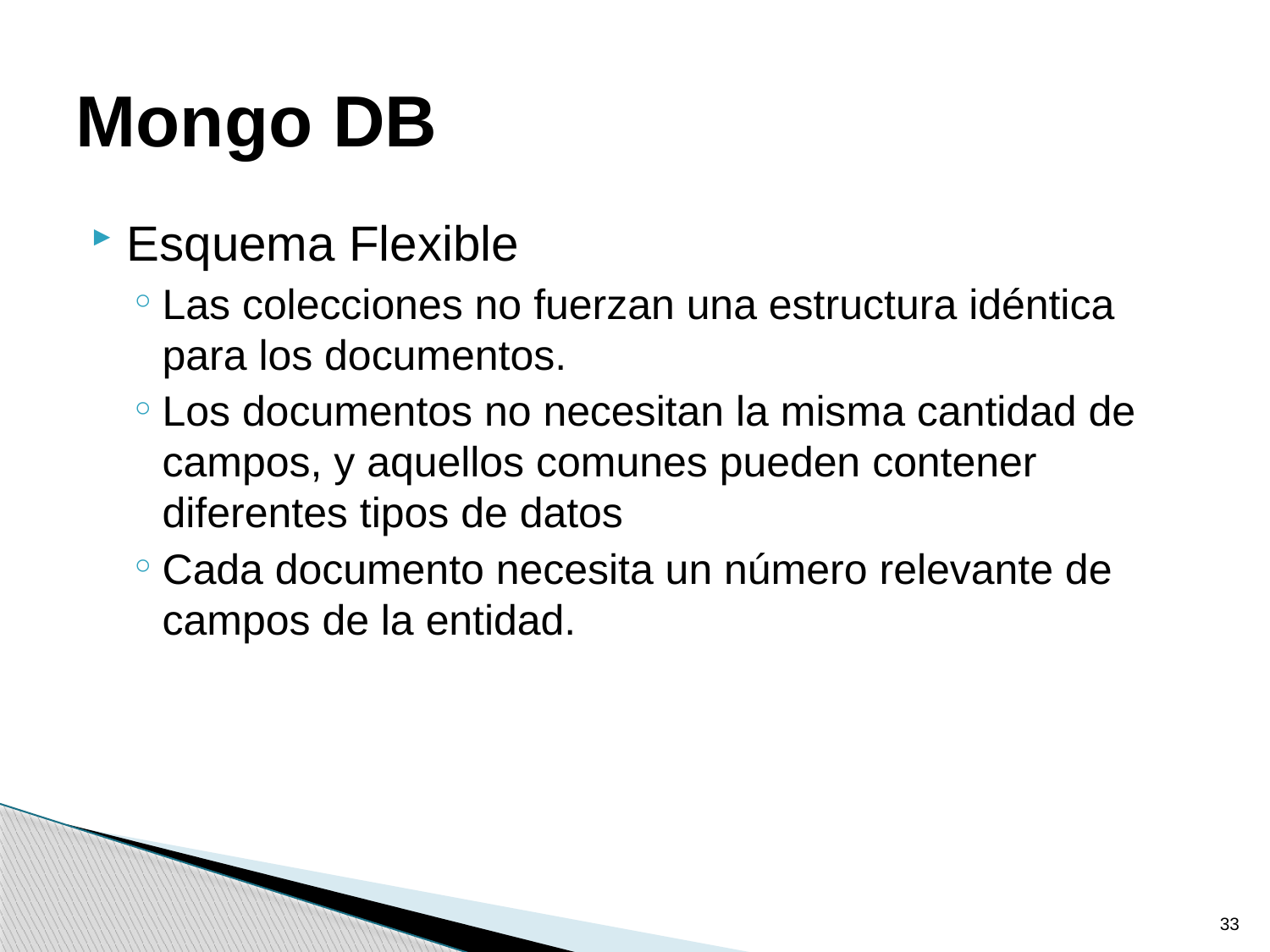

# Mongo DB
Esquema Flexible
Las colecciones no fuerzan una estructura idéntica para los documentos.
Los documentos no necesitan la misma cantidad de campos, y aquellos comunes pueden contener diferentes tipos de datos
Cada documento necesita un número relevante de campos de la entidad.

33